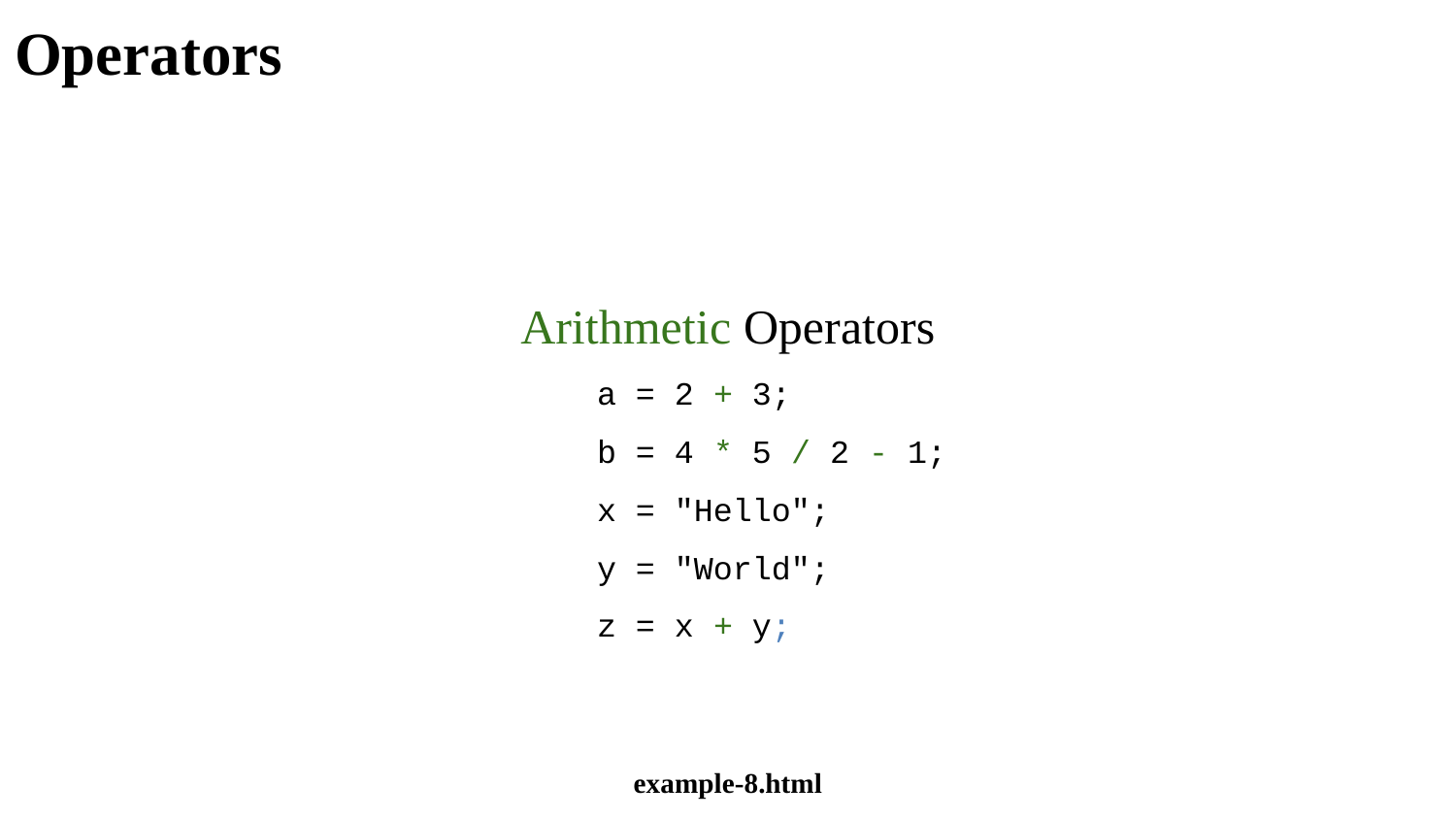

# Operators
Arithmetic Operators
a = 2 + 3;
b = 4 * 5 / 2 - 1;
x = "Hello";
y = "World";
z = x + y;
example-8.html